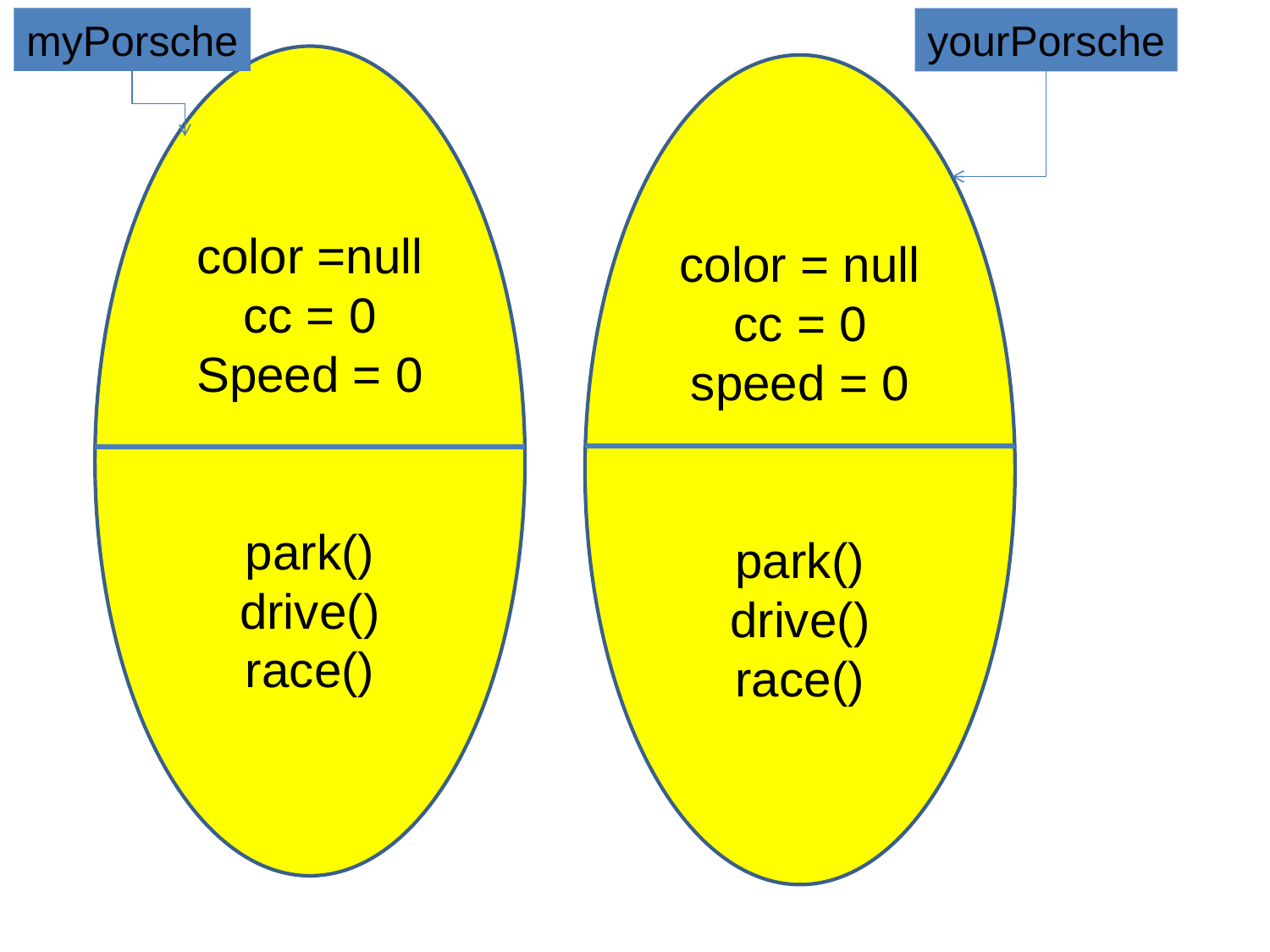

myPorsche
yourPorsche
color =null
cc = 0
Speed = 0

park()
drive()
race()
color = null
cc = 0
speed = 0

park()
drive()
race()